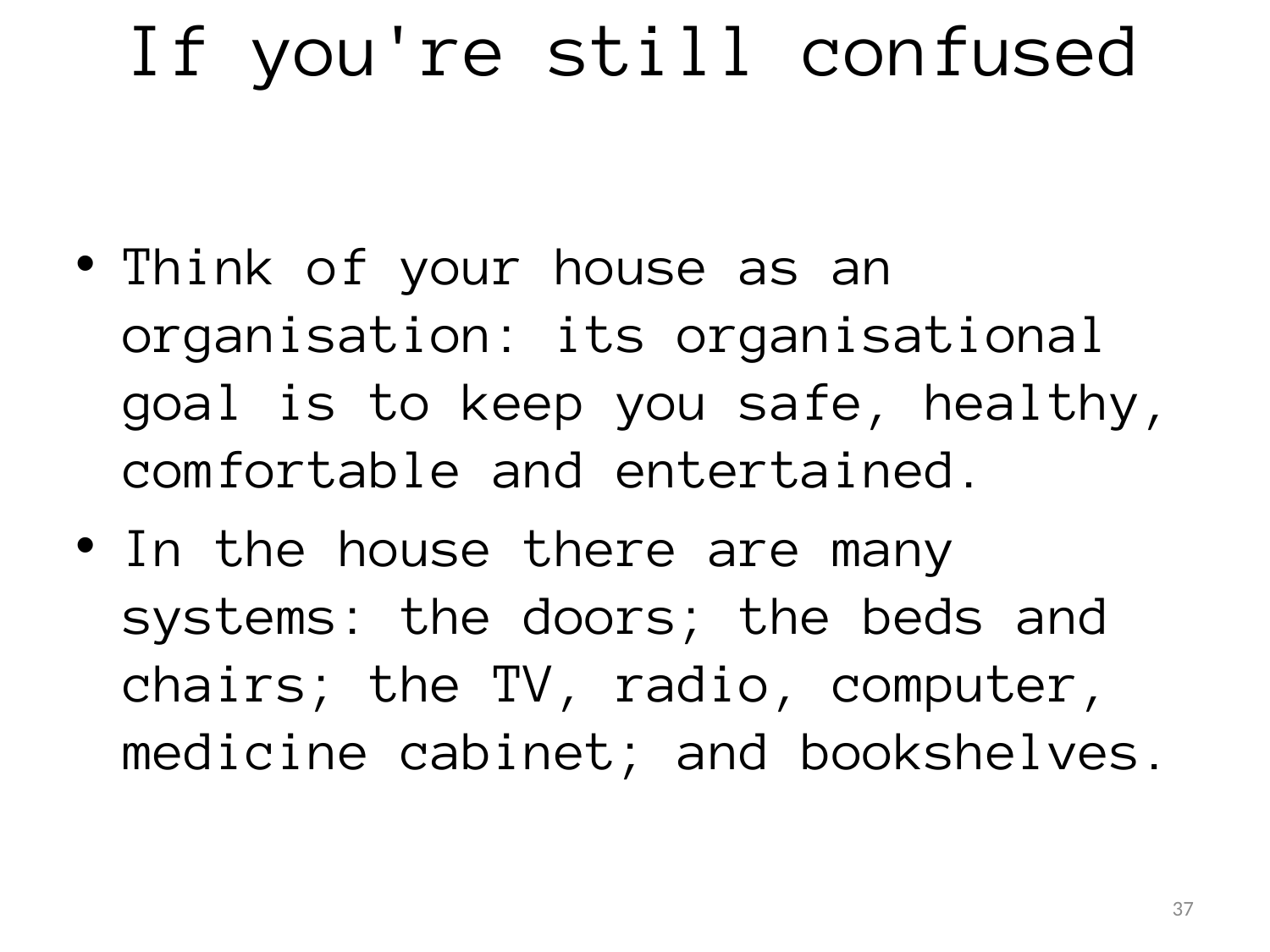

# If you're still confused
Think of your house as an organisation: its organisational goal is to keep you safe, healthy, comfortable and entertained.
In the house there are many systems: the doors; the beds and chairs; the TV, radio, computer, medicine cabinet; and bookshelves.

37